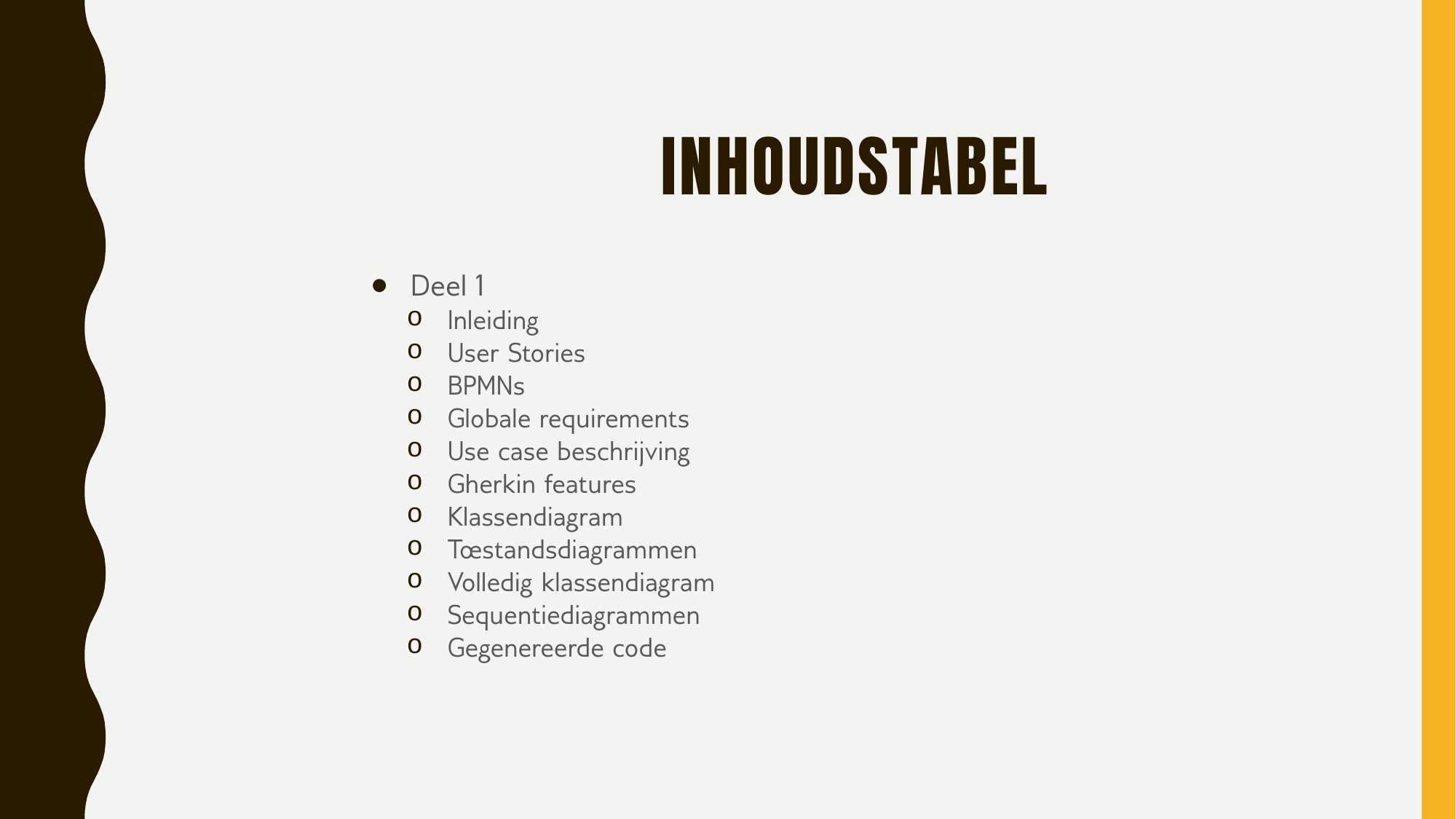

# Inhoudstabel
Deel 1
Inleiding
User Stories
BPMNs
Globale requirements
Use case beschrijving
Gherkin features
Klassendiagram
Toestandsdiagrammen
Volledig klassendiagram
Sequentiediagrammen
Gegenereerde code